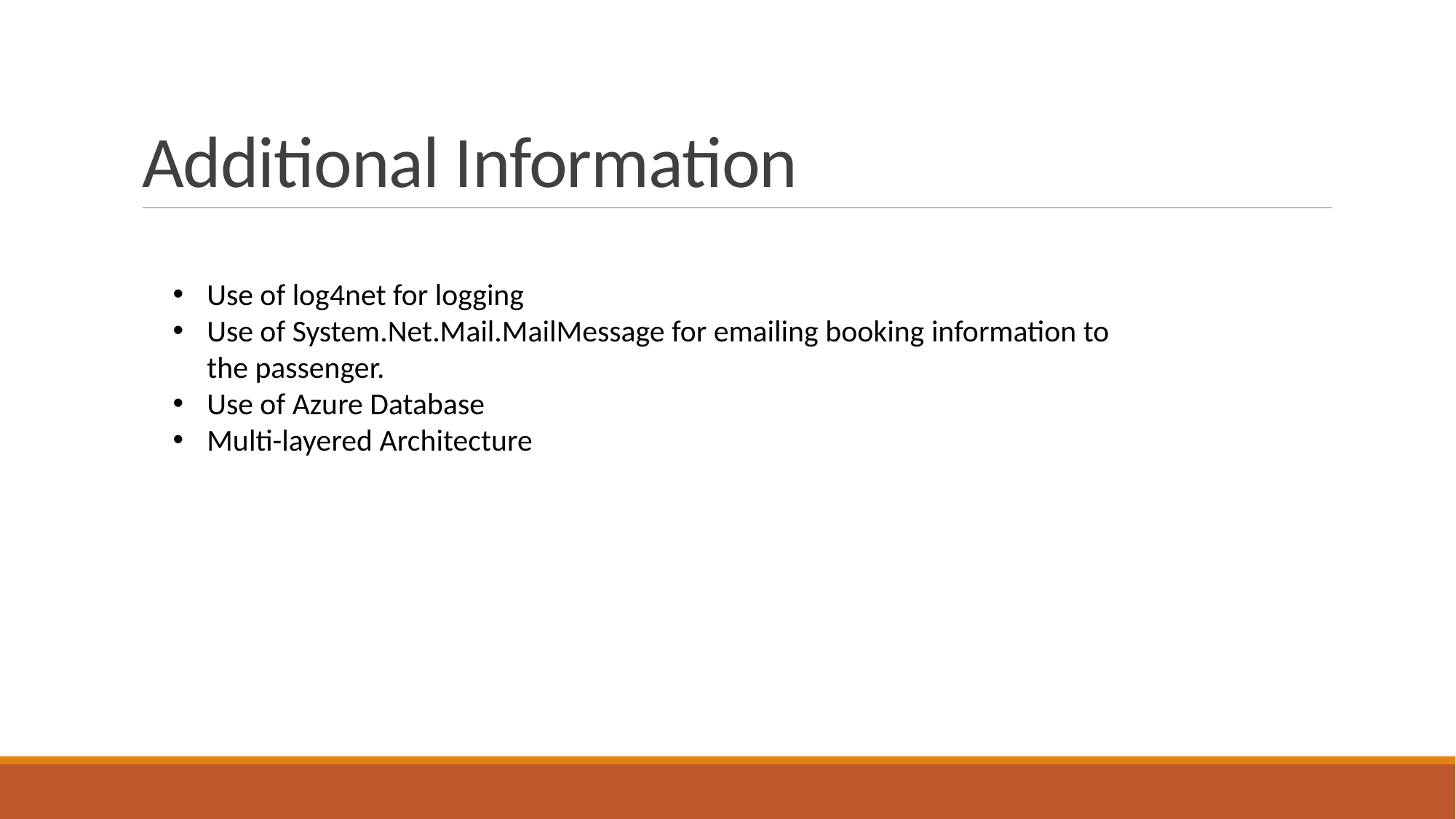

# Additional Information
Use of log4net for logging
Use of System.Net.Mail.MailMessage for emailing booking information to the passenger.
Use of Azure Database
Multi-layered Architecture